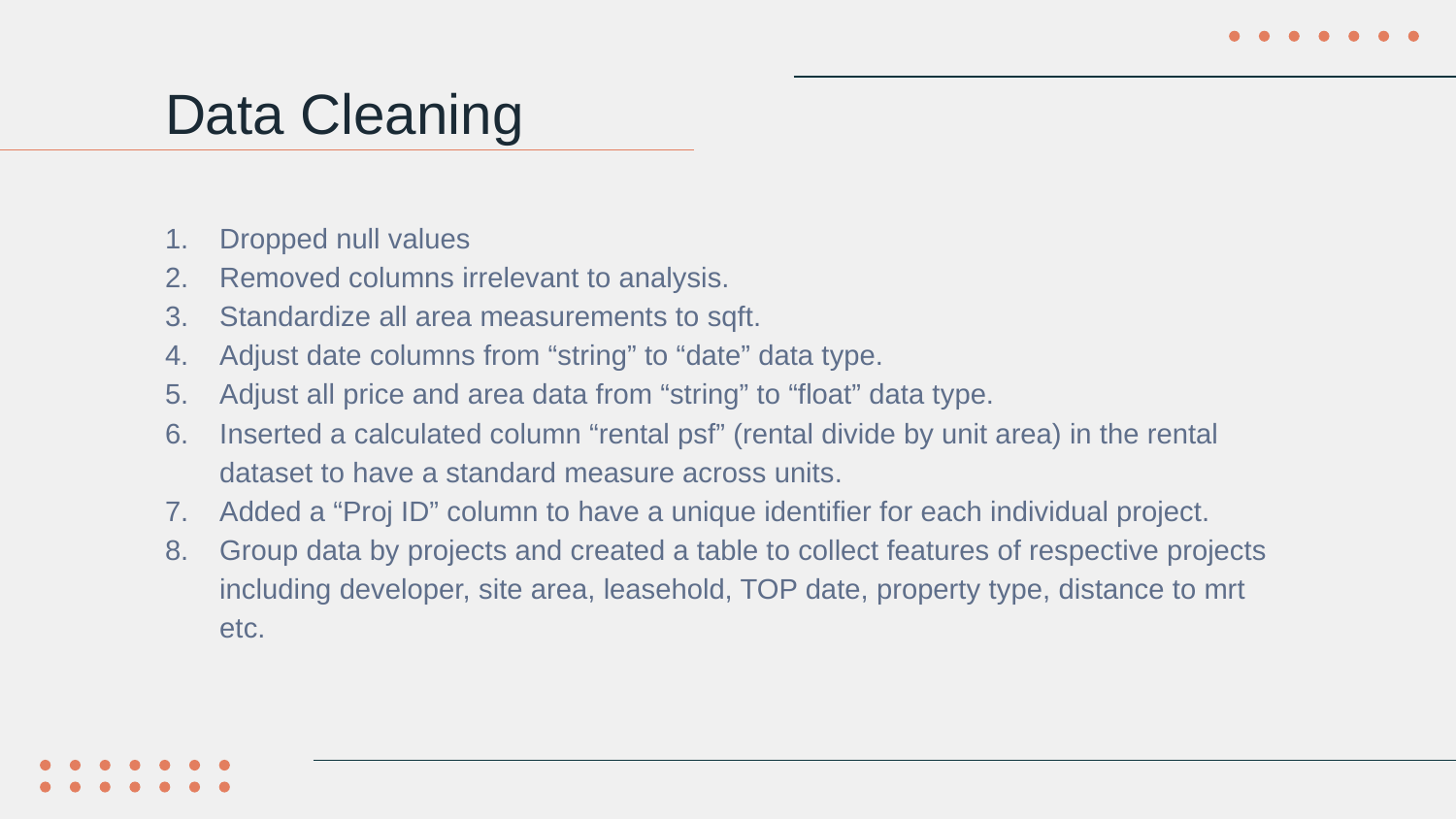

# Data Cleaning

Dropped null values
Removed columns irrelevant to analysis.
Standardize all area measurements to sqft.
Adjust date columns from “string” to “date” data type.
Adjust all price and area data from “string” to “float” data type.
Inserted a calculated column “rental psf” (rental divide by unit area) in the rental dataset to have a standard measure across units.
Added a “Proj ID” column to have a unique identifier for each individual project.
Group data by projects and created a table to collect features of respective projects including developer, site area, leasehold, TOP date, property type, distance to mrt etc.